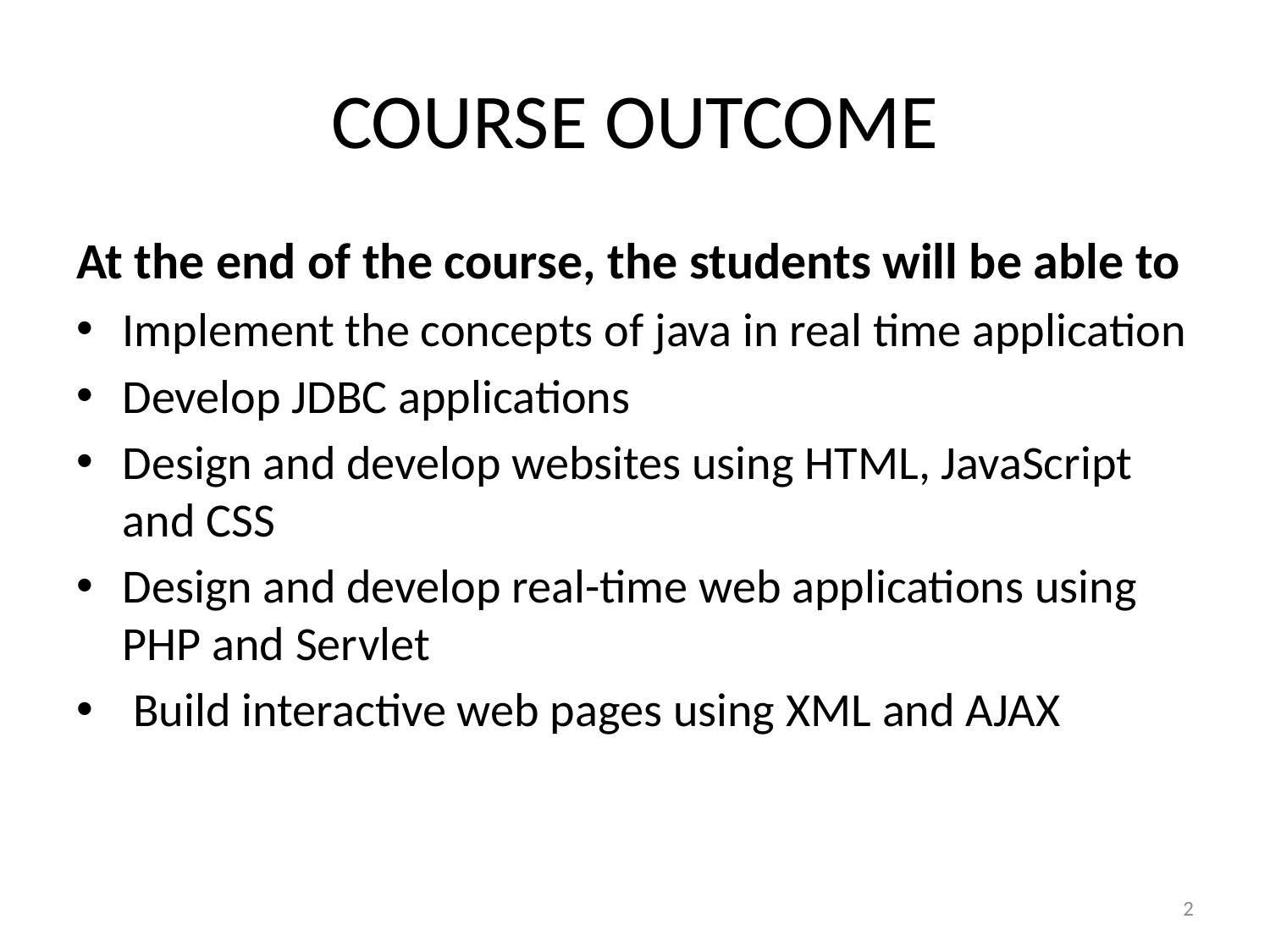

# COURSE OUTCOME
At the end of the course, the students will be able to
Implement the concepts of java in real time application
Develop JDBC applications
Design and develop websites using HTML, JavaScript and CSS
Design and develop real-time web applications using PHP and Servlet
 Build interactive web pages using XML and AJAX

2